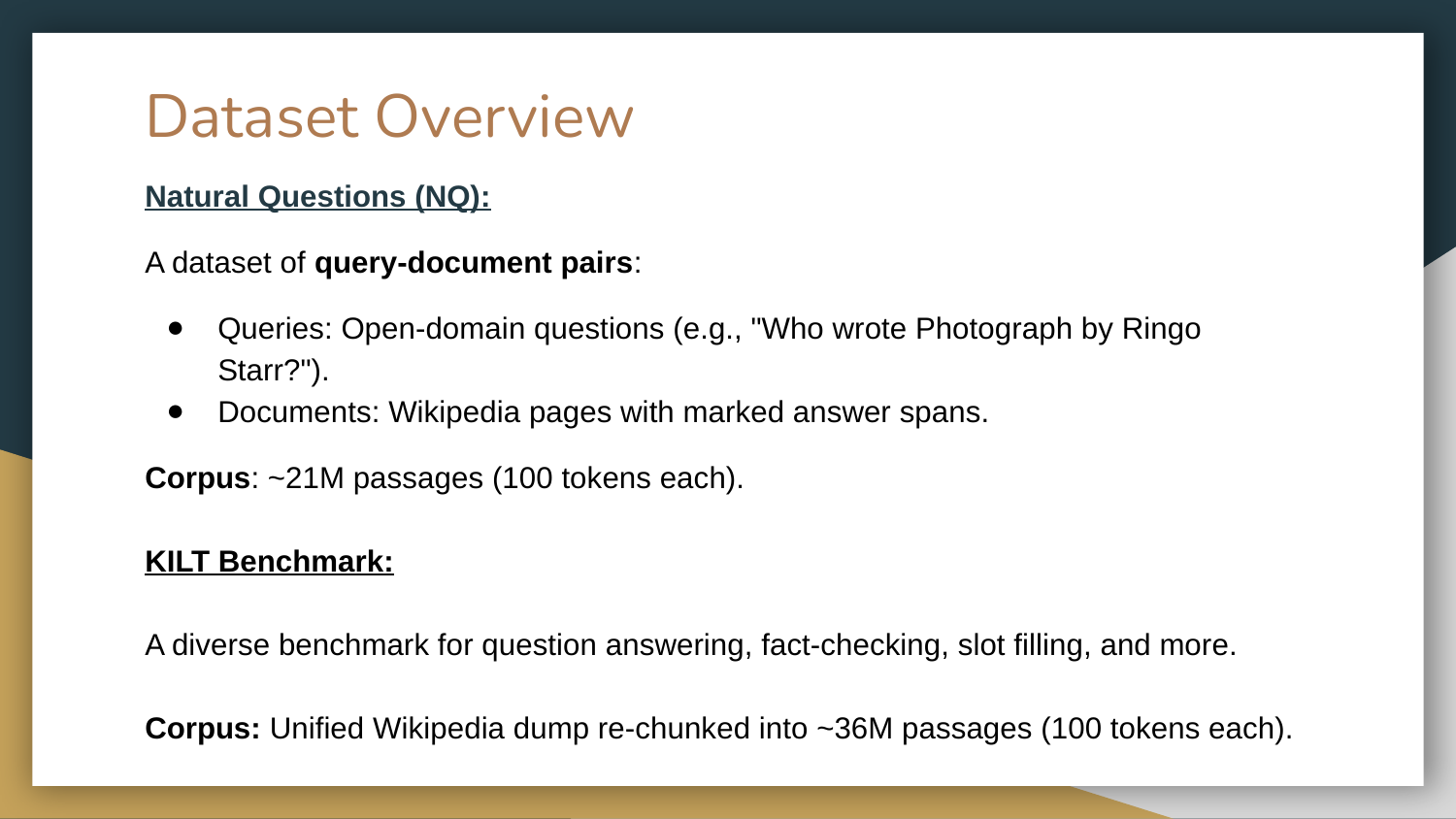

# Dataset Overview
Natural Questions (NQ):
A dataset of query-document pairs:
Queries: Open-domain questions (e.g., "Who wrote Photograph by Ringo Starr?").
Documents: Wikipedia pages with marked answer spans.
Corpus: ~21M passages (100 tokens each).

KILT Benchmark:

A diverse benchmark for question answering, fact-checking, slot filling, and more.

Corpus: Unified Wikipedia dump re-chunked into ~36M passages (100 tokens each).